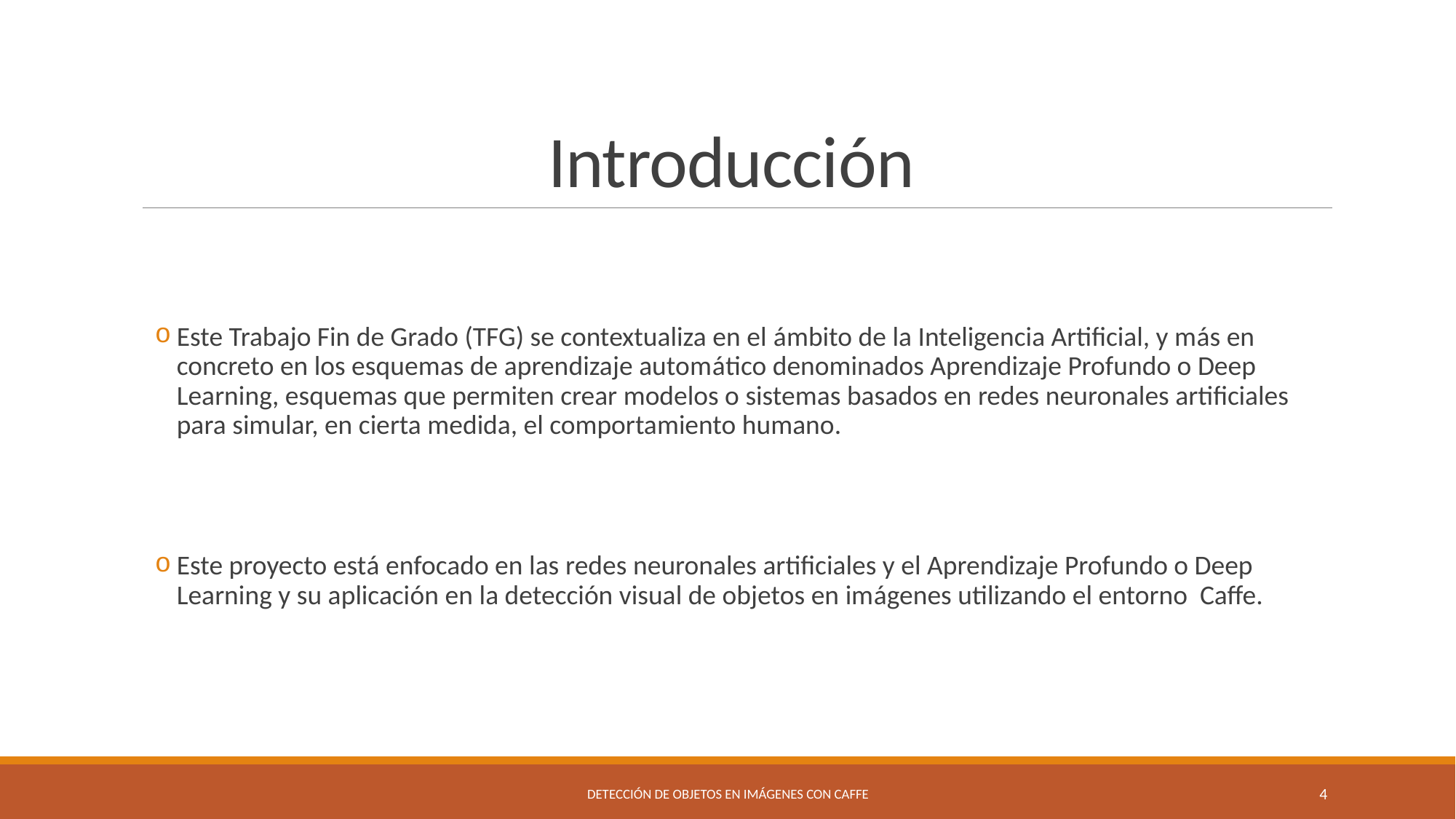

# Introducción

Este Trabajo Fin de Grado (TFG) se contextualiza en el ámbito de la Inteligencia Artificial, y más en concreto en los esquemas de aprendizaje automático denominados Aprendizaje Profundo o Deep Learning, esquemas que permiten crear modelos o sistemas basados en redes neuronales artificiales para simular, en cierta medida, el comportamiento humano.

Este proyecto está enfocado en las redes neuronales artificiales y el Aprendizaje Profundo o Deep Learning y su aplicación en la detección visual de objetos en imágenes utilizando el entorno  Caffe.

Detección de objetos en imágenes con Caffe
4